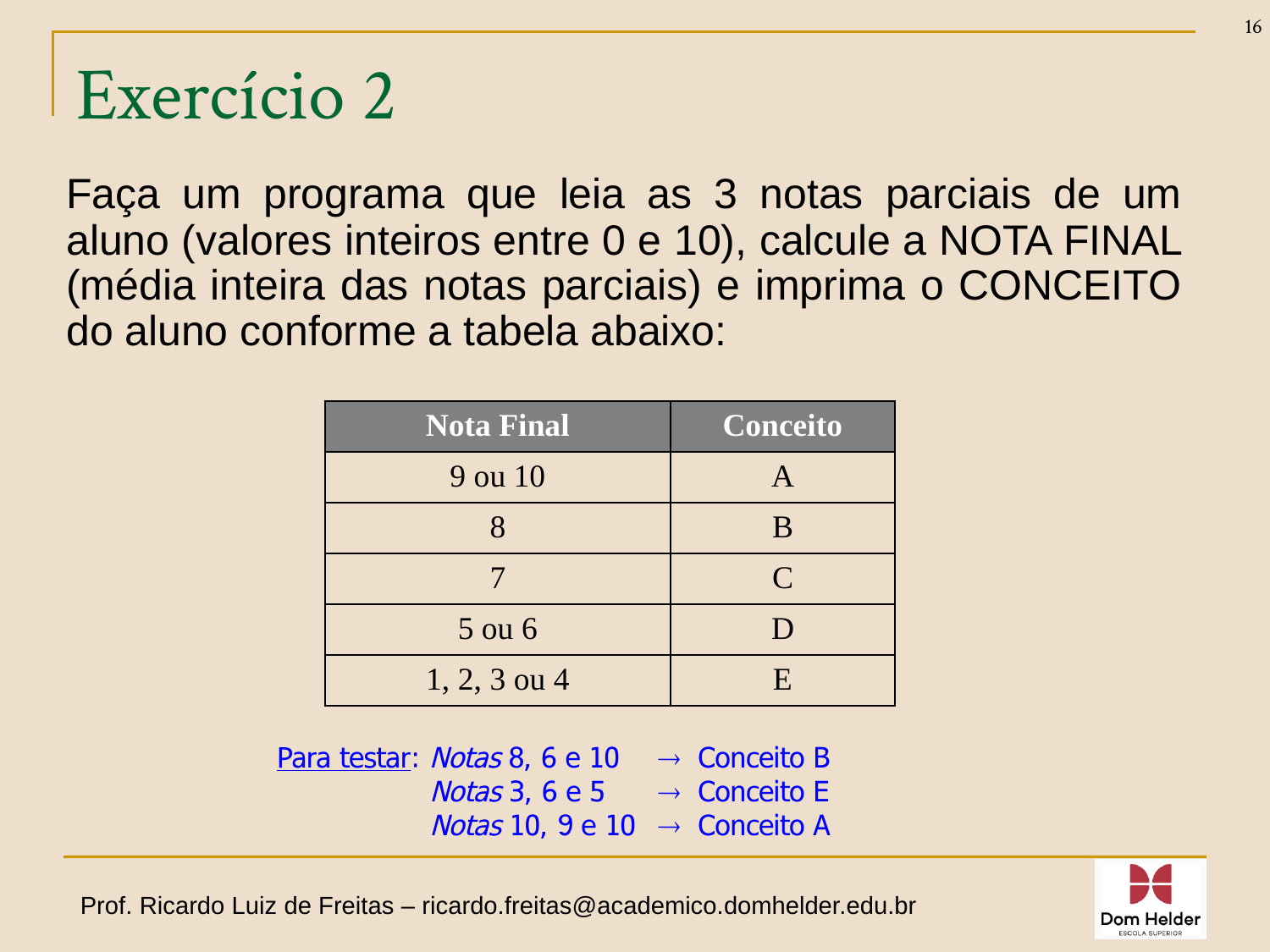

16
# Exercício 2
Faça um programa que leia as 3 notas parciais de um aluno (valores inteiros entre 0 e 10), calcule a NOTA FINAL (média inteira das notas parciais) e imprima o CONCEITO do aluno conforme a tabela abaixo:
| Nota Final | Conceito |
| --- | --- |
| 9 ou 10 | A |
| 8 | B |
| 7 | C |
| 5 ou 6 | D |
| 1, 2, 3 ou 4 | E |
Para testar: Notas 8, 6 e 10	→  Conceito B
   	   Notas 3, 6 e 5	→  Conceito E
	   Notas 10, 9 e 10	→  Conceito A